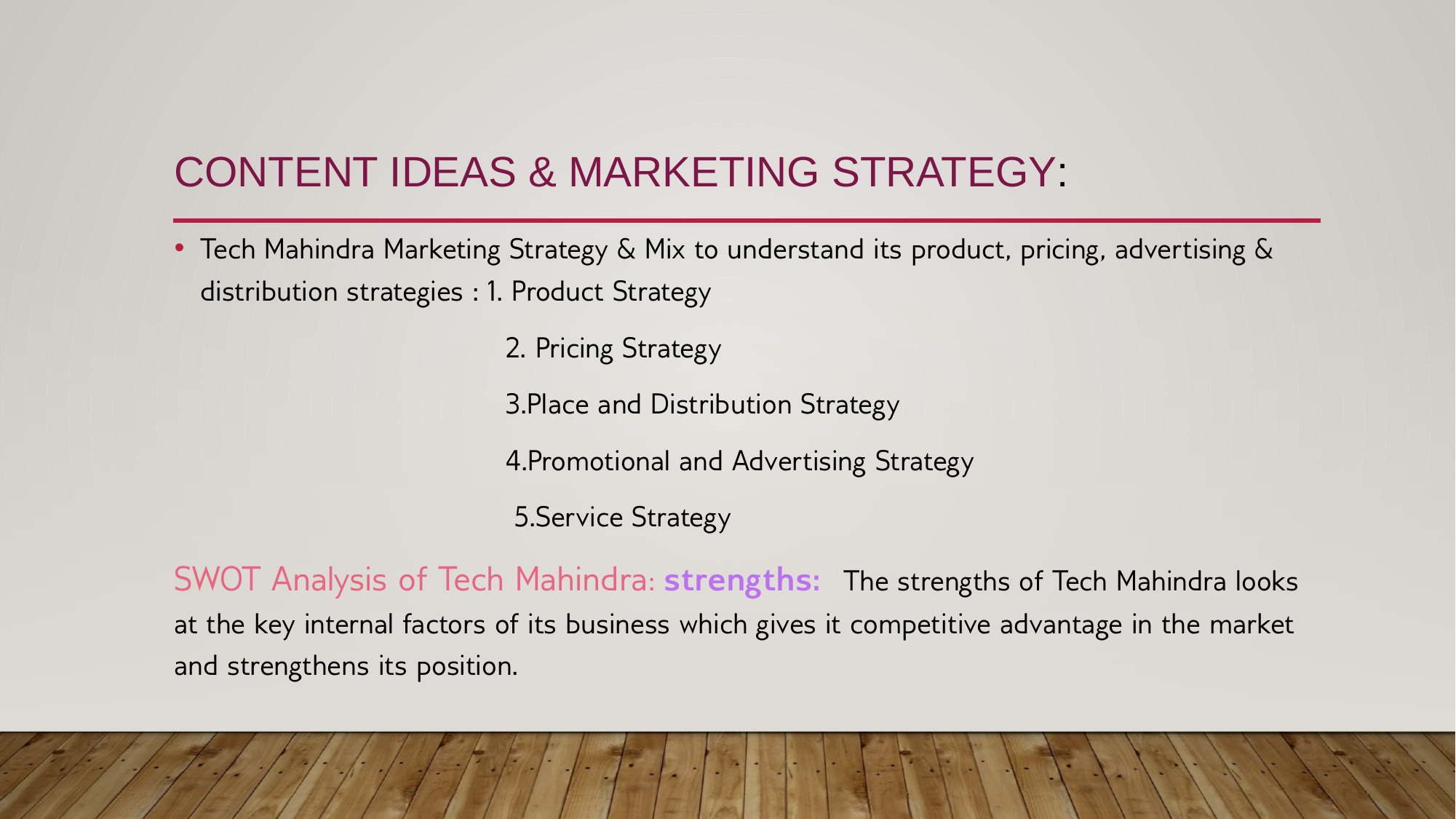

# Content Ideas & marketing strategy:
Tech Mahindra Marketing Strategy & Mix to understand its product, pricing, advertising & distribution strategies : 1. Product Strategy
                                      2. Pricing Strategy
                                      3.Place and Distribution Strategy
                                      4.Promotional and Advertising Strategy
                                       5.Service Strategy
SWOT Analysis of Tech Mahindra: strengths:  The strengths of Tech Mahindra looks at the key internal factors of its business which gives it competitive advantage in the market and strengthens its position.